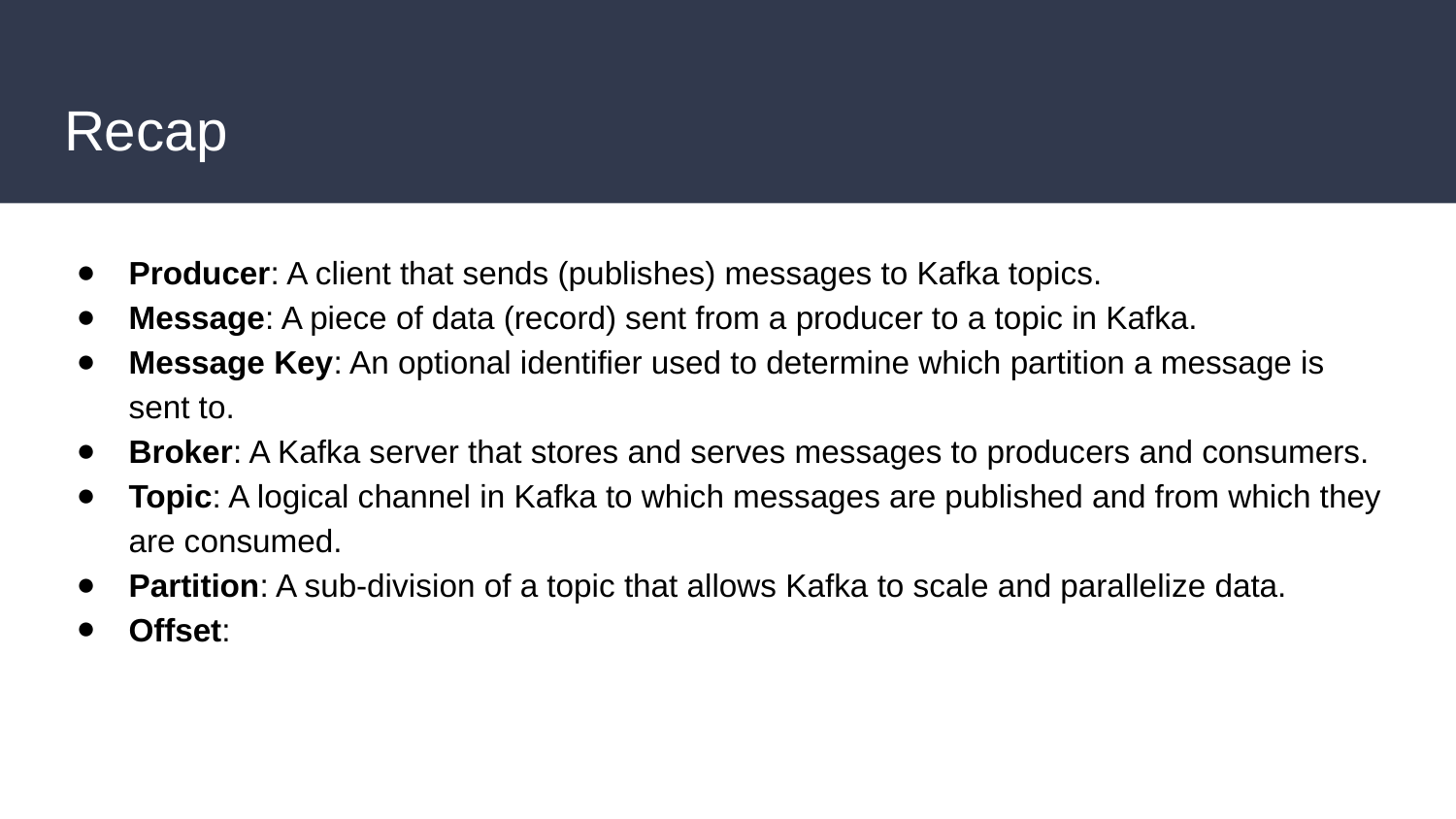

# Recap
Producer: A client that sends (publishes) messages to Kafka topics.
Message: A piece of data (record) sent from a producer to a topic in Kafka.
Message Key: An optional identifier used to determine which partition a message is sent to.
Broker: A Kafka server that stores and serves messages to producers and consumers.
Topic: A logical channel in Kafka to which messages are published and from which they are consumed.
Partition: A sub-division of a topic that allows Kafka to scale and parallelize data.
Offset: